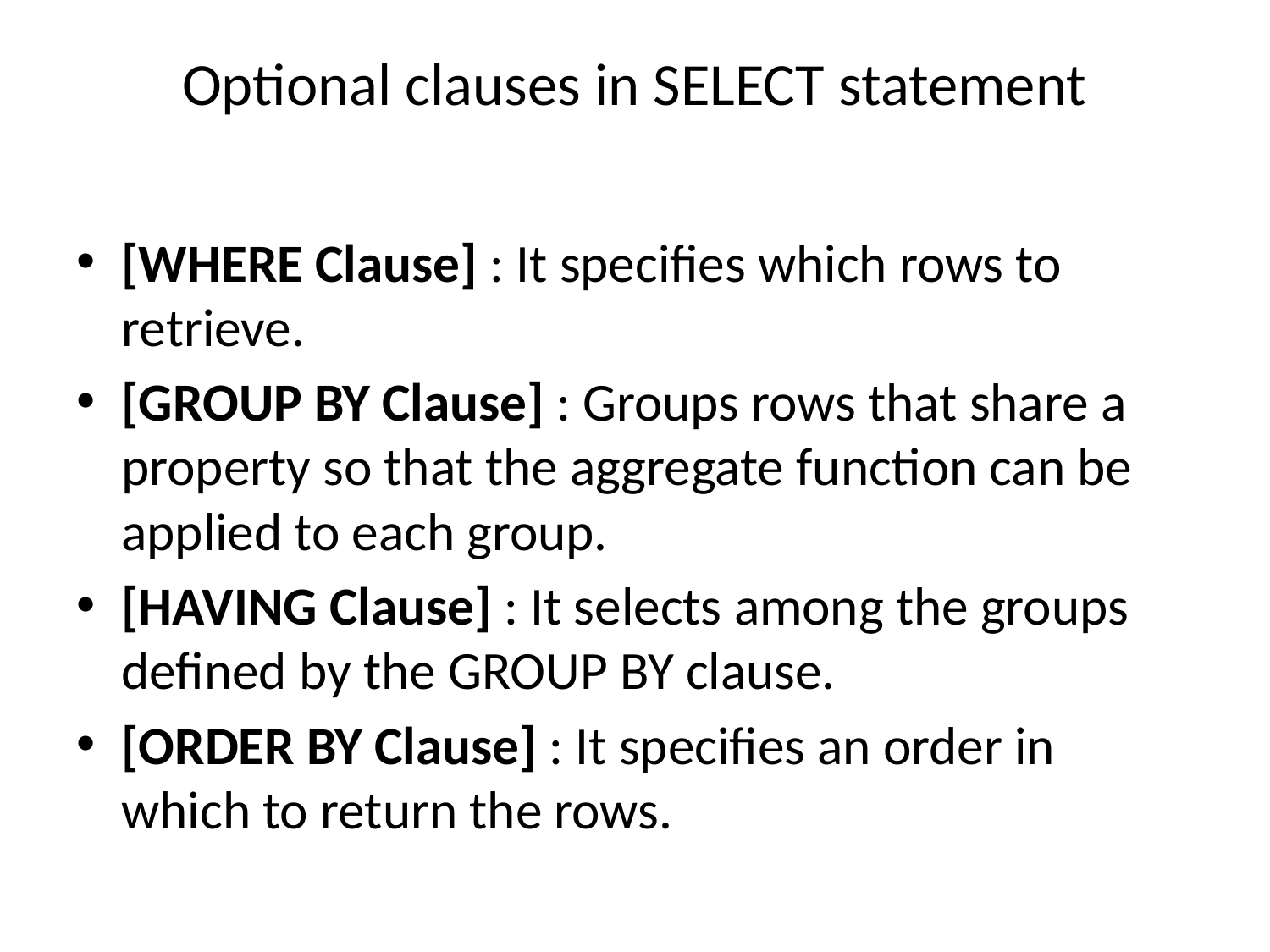

# Optional clauses in SELECT statement
[WHERE Clause] : It specifies which rows to retrieve.
[GROUP BY Clause] : Groups rows that share a property so that the aggregate function can be applied to each group.
[HAVING Clause] : It selects among the groups defined by the GROUP BY clause.
[ORDER BY Clause] : It specifies an order in which to return the rows.